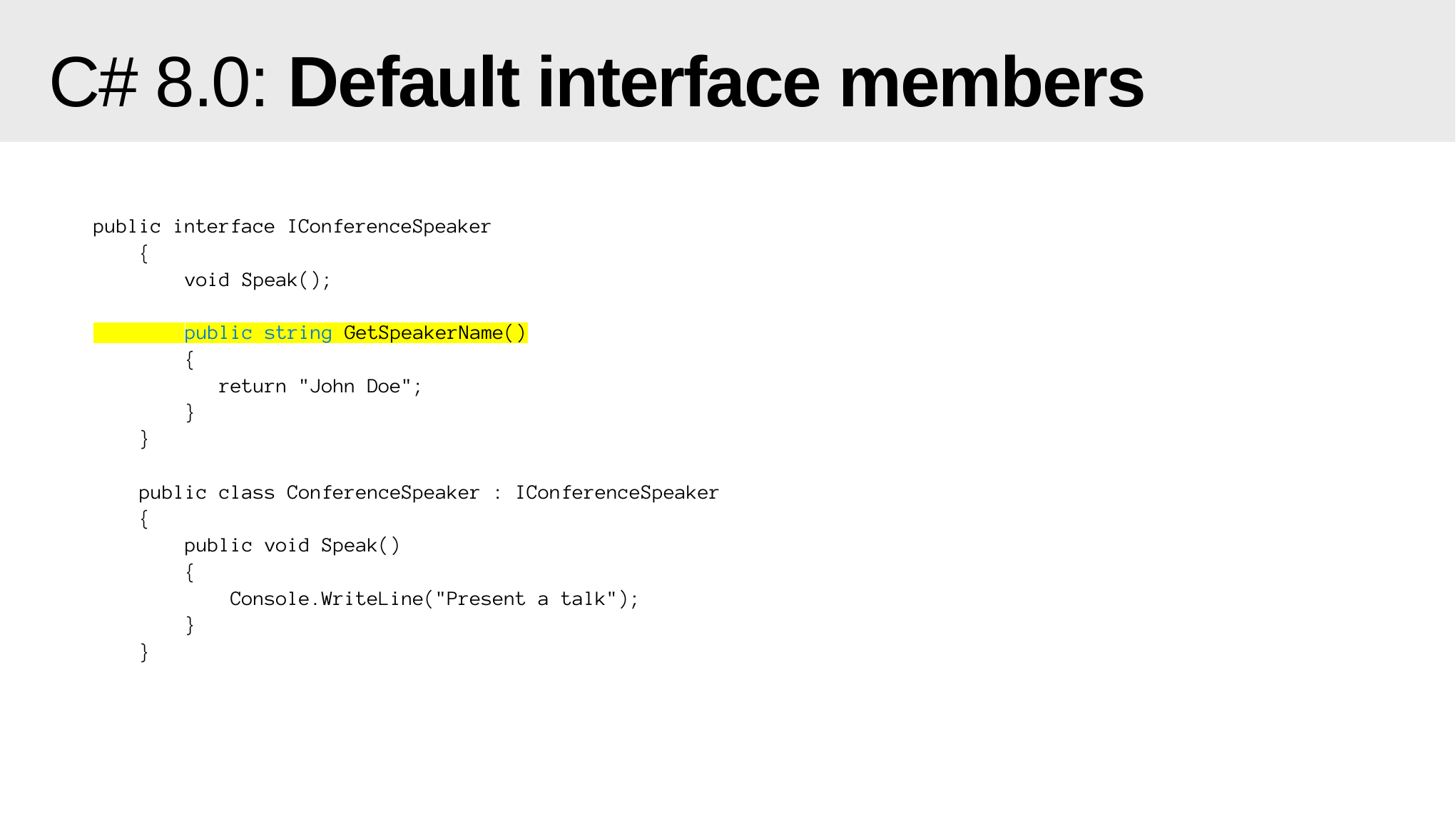

# C# 8.0: Default interface members
public interface IConferenceSpeaker
    {
        void Speak();

        public string GetSpeakerName()
        {
           return "John Doe";
        }
    }

    public class ConferenceSpeaker : IConferenceSpeaker
    {
        public void Speak()
        {
            Console.WriteLine("Present a talk");
        }
    }